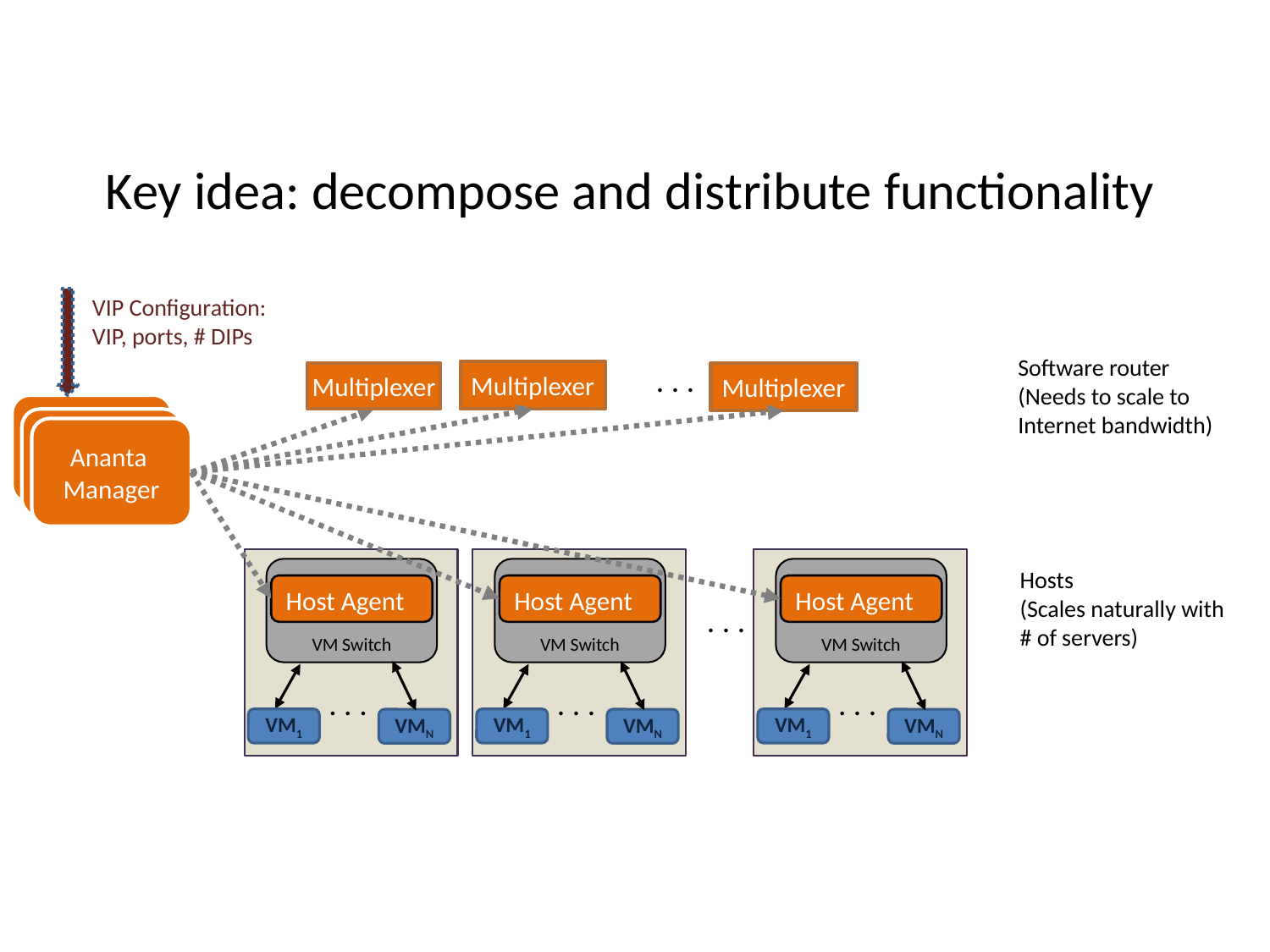

# Key idea: decompose and distribute functionality
VIP Configuration:
VIP, ports, # DIPs

Software router
(Needs to scale to Internet bandwidth)
. . .
Multiplexer
Multiplexer
Multiplexer
Controller
Controller
Ananta
Manager

VM Switch
Host Agent
. . .
VM1
VMN

VM Switch
Host Agent
. . .
VM1
VMN

VM Switch
Host Agent
. . .
VM1
VMN
Hosts
(Scales naturally with
# of servers)
. . .